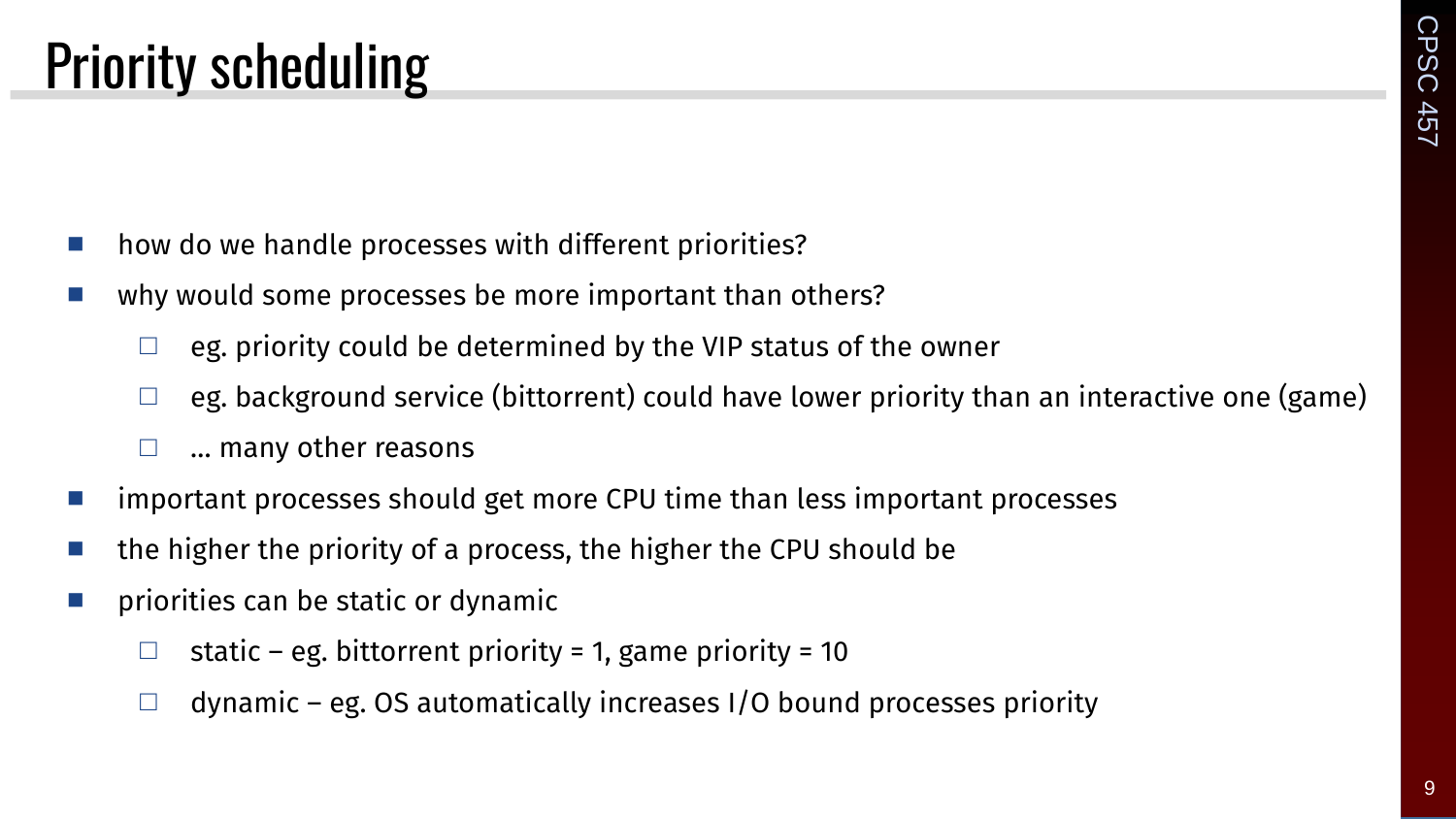

# Priority scheduling
how do we handle processes with different priorities?
why would some processes be more important than others?
eg. priority could be determined by the VIP status of the owner
eg. background service (bittorrent) could have lower priority than an interactive one (game)
… many other reasons
important processes should get more CPU time than less important processes
the higher the priority of a process, the higher the CPU should be
priorities can be static or dynamic
static ― eg. bittorrent priority = 1, game priority = 10
dynamic ― eg. OS automatically increases I/O bound processes priority